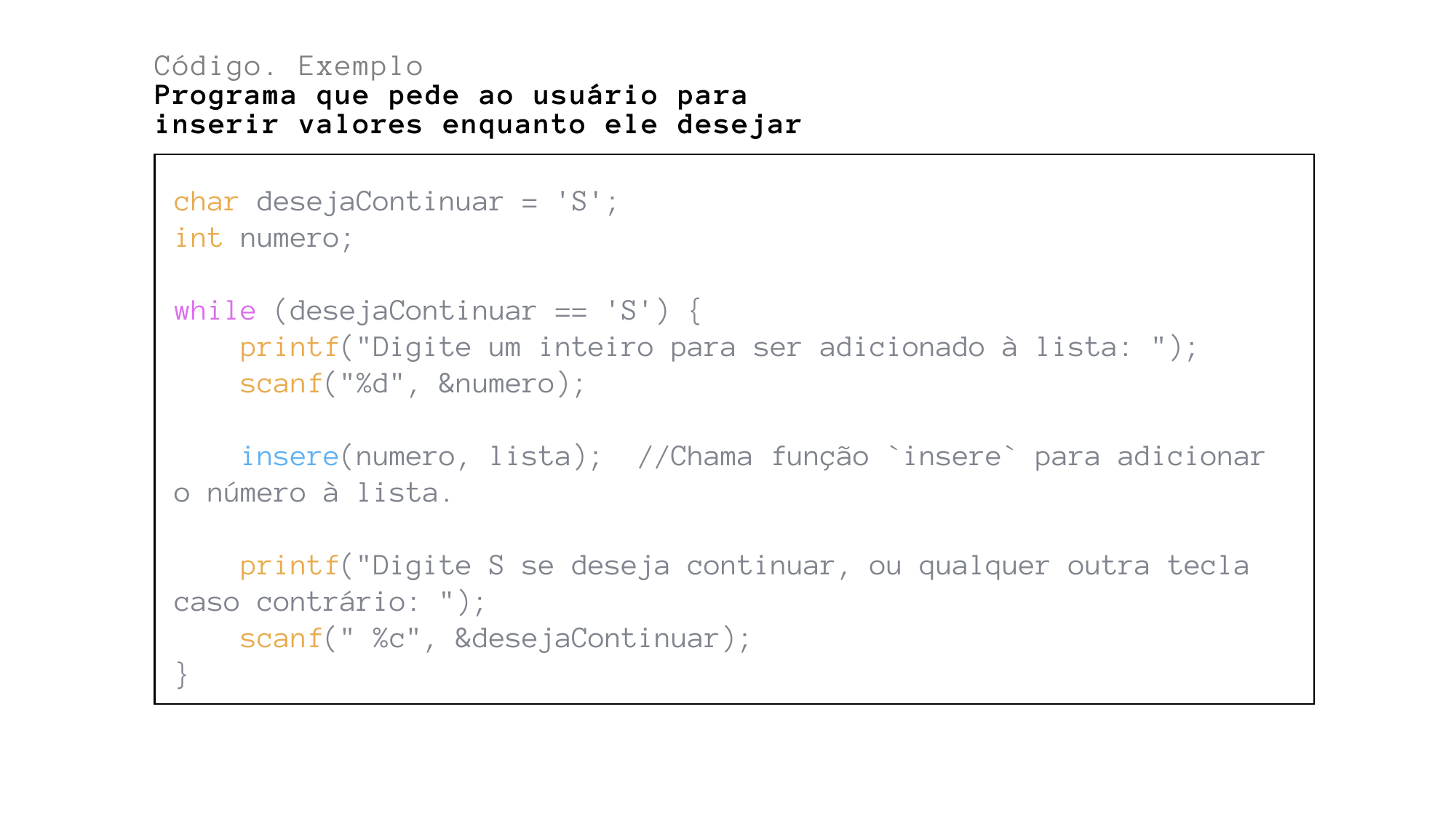

Código. Exemplo
Programa que pede ao usuário para inserir valores enquanto ele desejar

char desejaContinuar = 'S';
int numero;

while (desejaContinuar == 'S') {
    printf("Digite um inteiro para ser adicionado à lista: ");
    scanf("%d", &numero);

    insere(numero, lista);  //Chama função `insere` para adicionar o número à lista.

    printf("Digite S se deseja continuar, ou qualquer outra tecla caso contrário: ");
    scanf(" %c", &desejaContinuar);
}